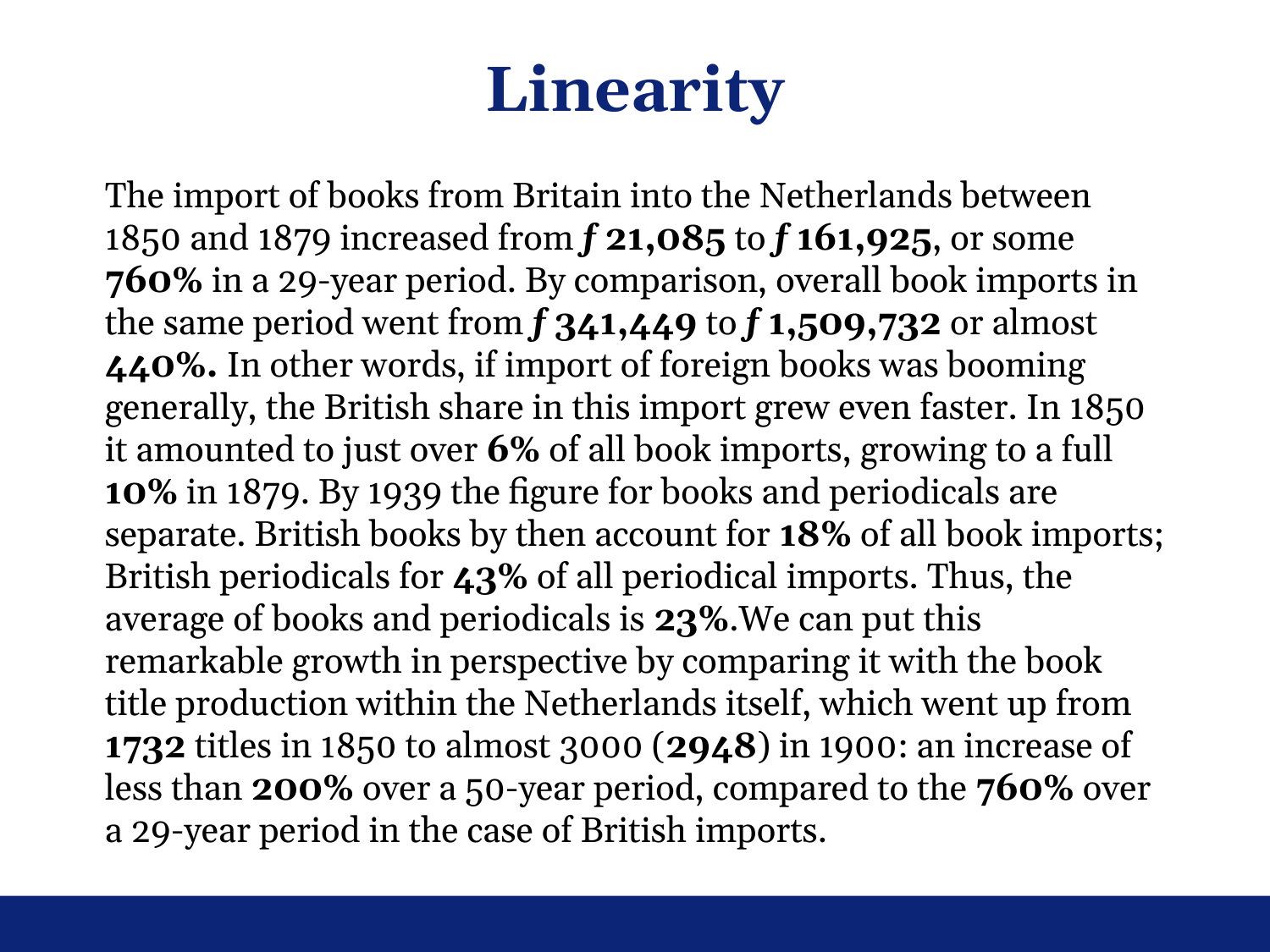

# Linearity
The import of books from Britain into the Netherlands between 1850 and 1879 increased from f 21,085 to f 161,925, or some 760% in a 29-year period. By comparison, overall book imports in the same period went from f 341,449 to f 1,509,732 or almost 440%. In other words, if import of foreign books was booming generally, the British share in this import grew even faster. In 1850 it amounted to just over 6% of all book imports, growing to a full 10% in 1879. By 1939 the figure for books and periodicals are separate. British books by then account for 18% of all book imports; British periodicals for 43% of all periodical imports. Thus, the average of books and periodicals is 23%.We can put this remarkable growth in perspective by comparing it with the book title production within the Netherlands itself, which went up from 1732 titles in 1850 to almost 3000 (2948) in 1900: an increase of less than 200% over a 50-year period, compared to the 760% over a 29-year period in the case of British imports.